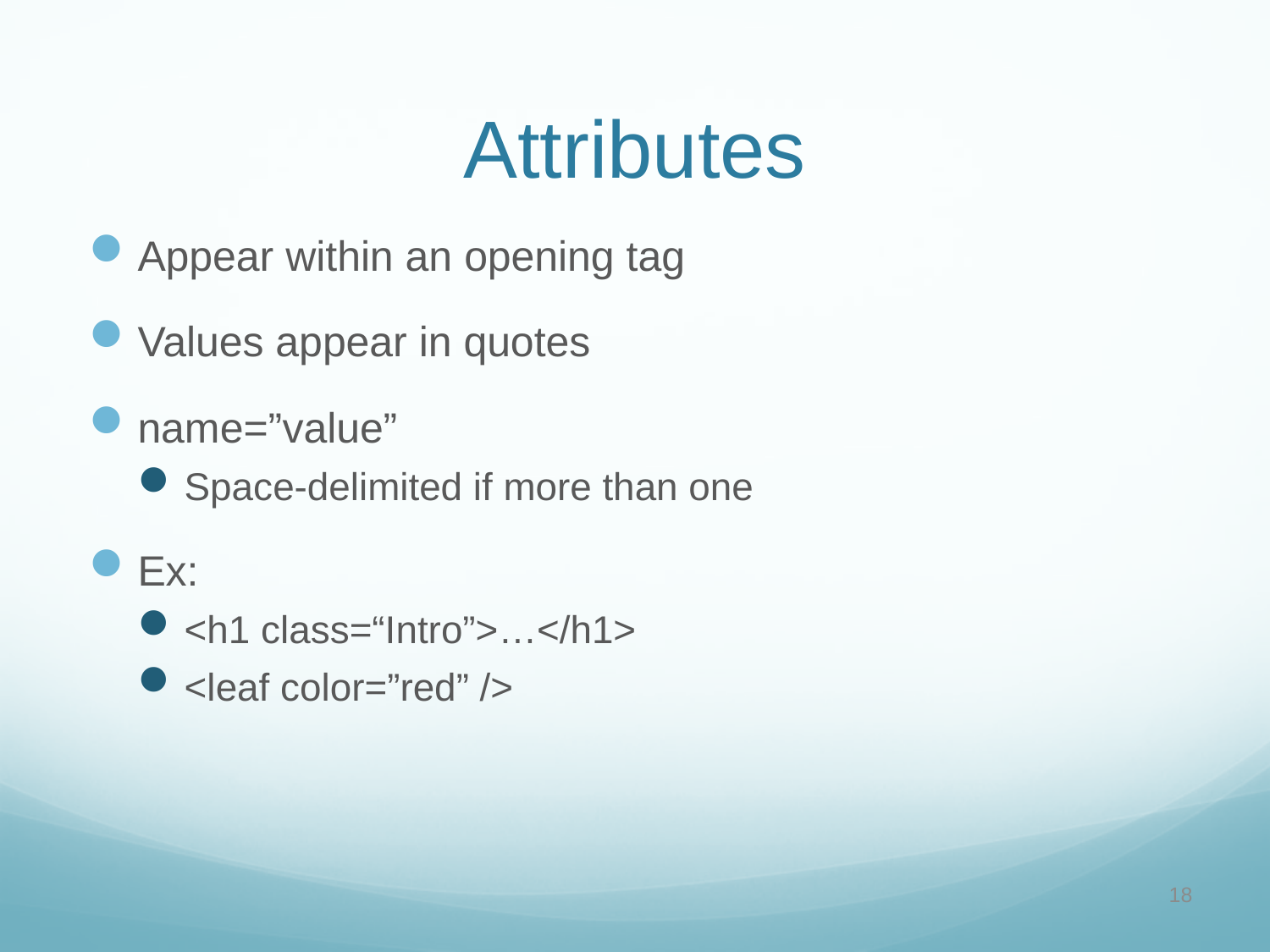

# Attributes
Appear within an opening tag
Values appear in quotes
name=”value”
Space-delimited if more than one
Ex:
<h1 class=“Intro”>…</h1>
<leaf color=”red” />
18